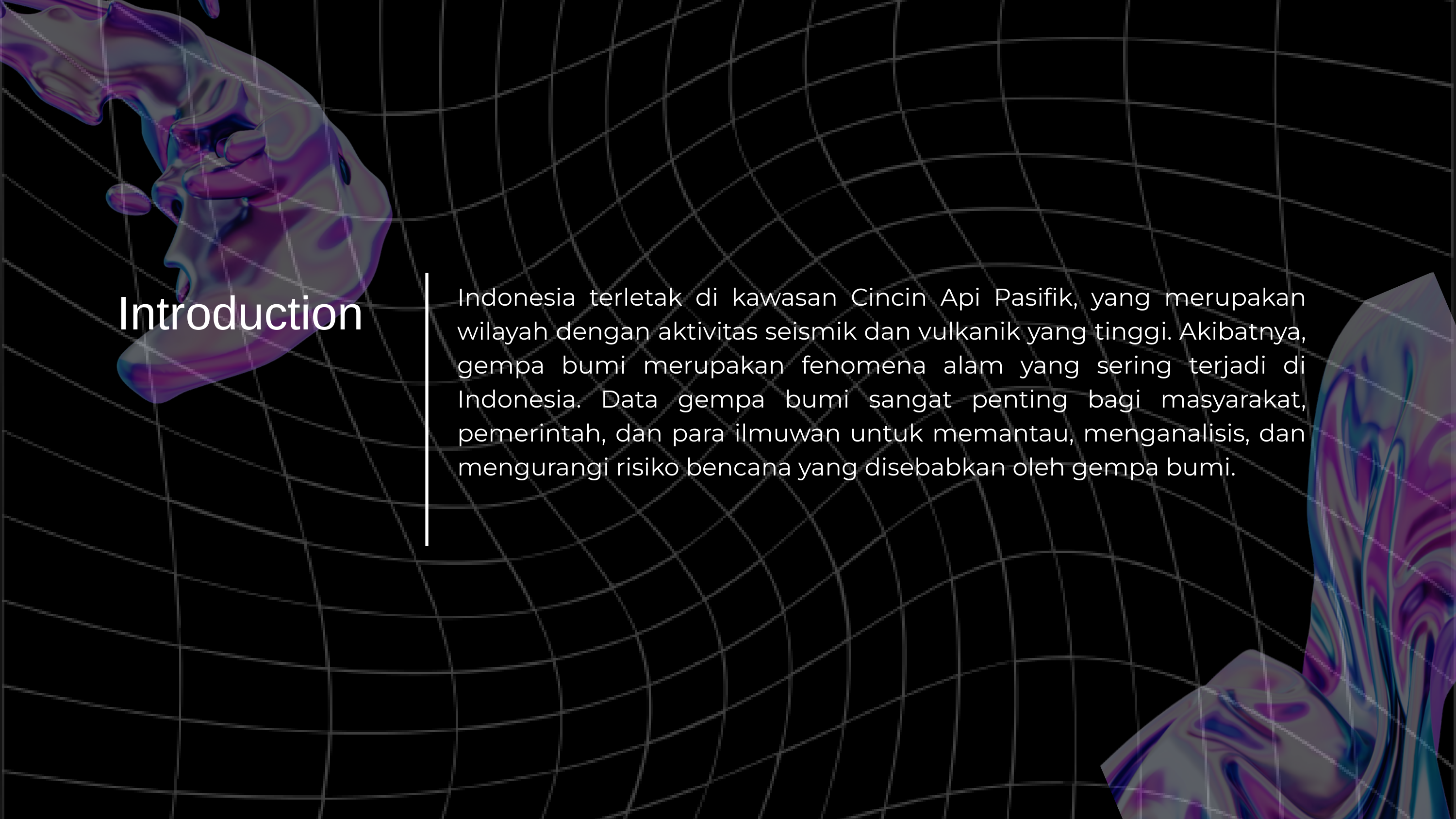

Introduction

Indonesia terletak di kawasan Cincin Api Pasifik, yang merupakan wilayah dengan aktivitas seismik dan vulkanik yang tinggi. Akibatnya, gempa bumi merupakan fenomena alam yang sering terjadi di Indonesia. Data gempa bumi sangat penting bagi masyarakat, pemerintah, dan para ilmuwan untuk memantau, menganalisis, dan mengurangi risiko bencana yang disebabkan oleh gempa bumi.